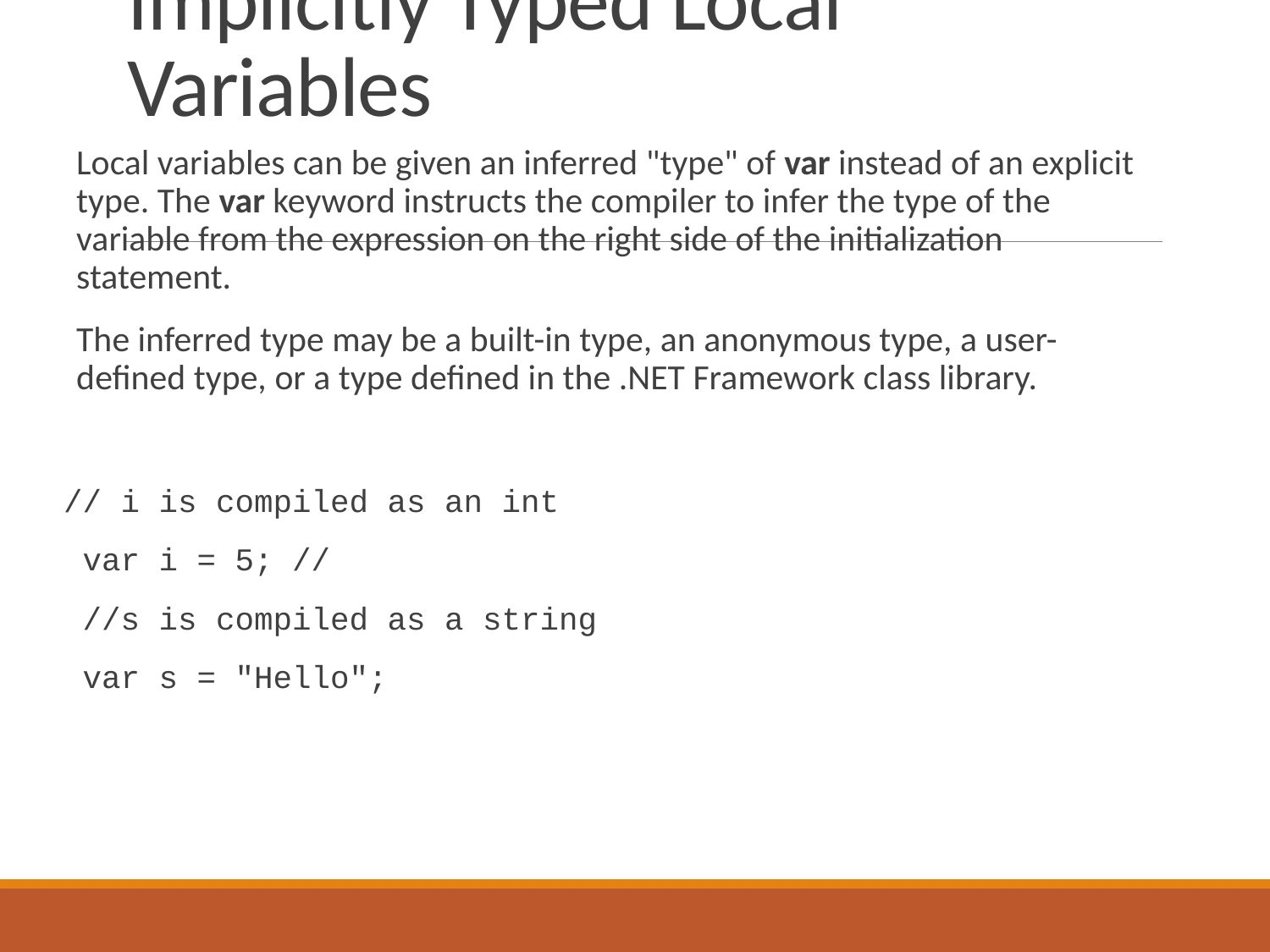

# Implicitly Typed Local Variables
Local variables can be given an inferred "type" of var instead of an explicit type. The var keyword instructs the compiler to infer the type of the variable from the expression on the right side of the initialization statement.
The inferred type may be a built-in type, an anonymous type, a user-defined type, or a type defined in the .NET Framework class library.

// i is compiled as an int
 var i = 5; //
 //s is compiled as a string
 var s = "Hello";